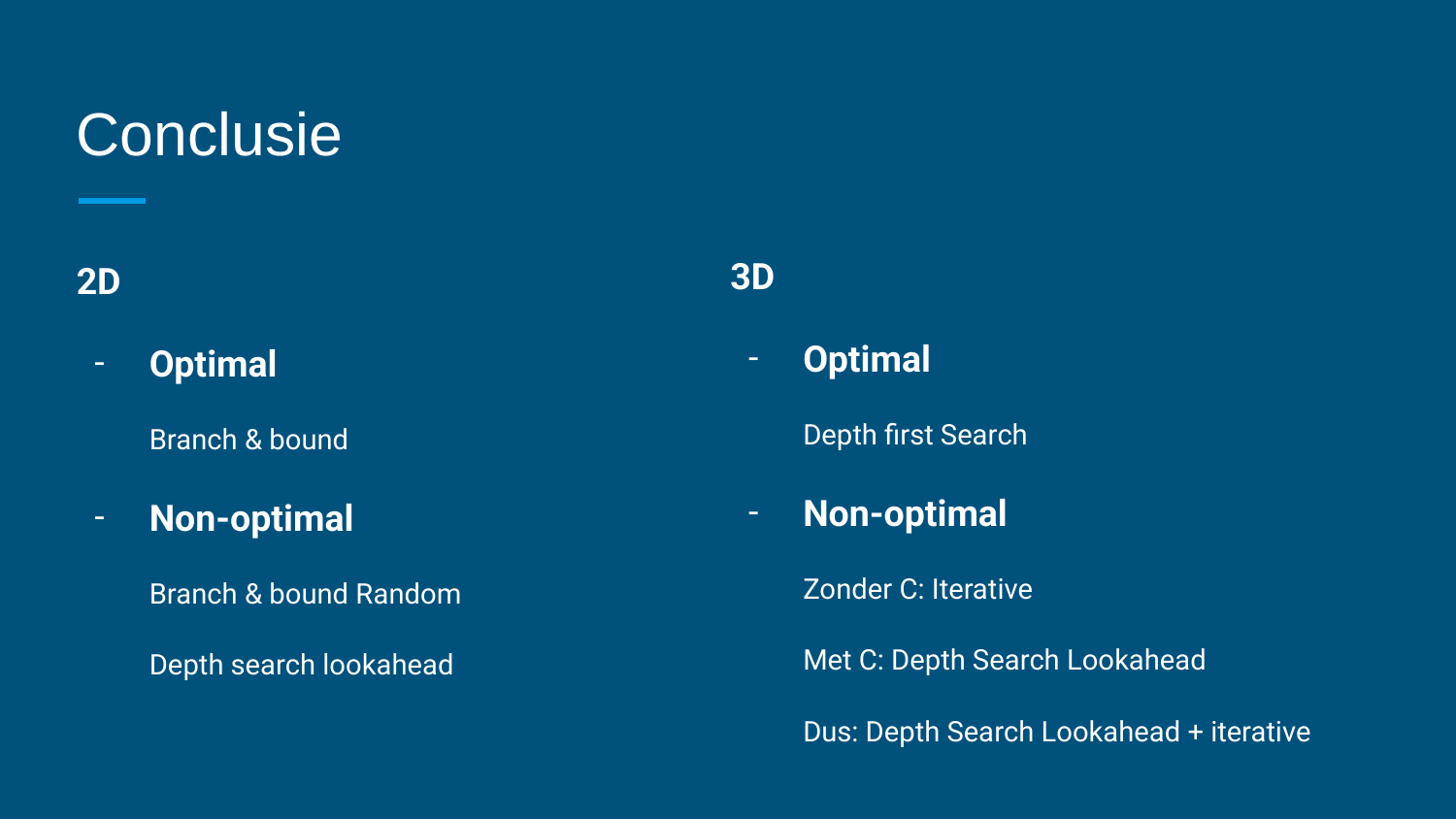

# Conclusie
3D
Optimal
Depth first Search
Non-optimal
Zonder C: Iterative
Met C: Depth Search Lookahead
Dus: Depth Search Lookahead + iterative
2D
Optimal
Branch & bound
Non-optimal
Branch & bound Random
Depth search lookahead